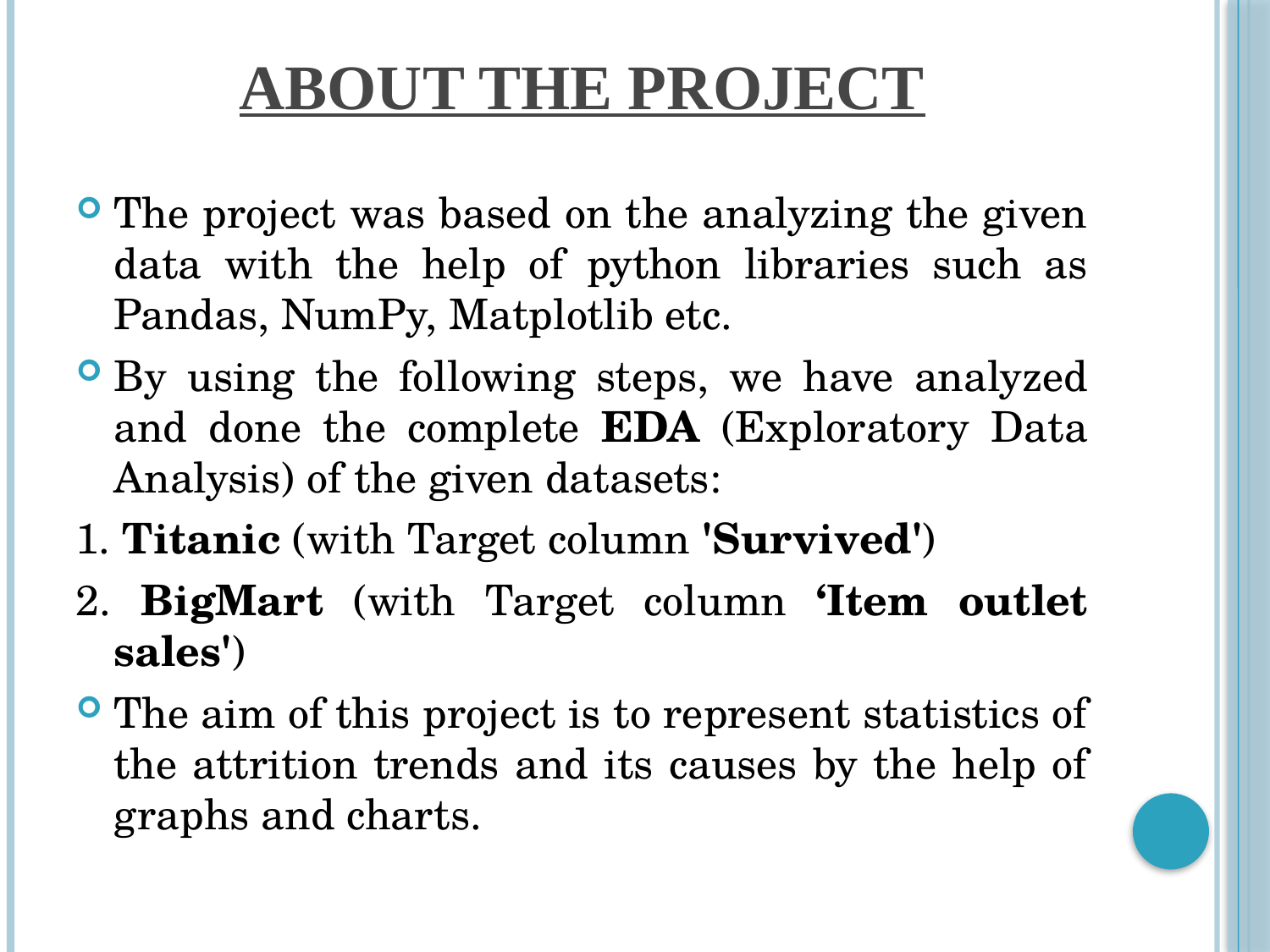

# ABOUT THE PROJECT
The project was based on the analyzing the given data with the help of python libraries such as Pandas, NumPy, Matplotlib etc.
By using the following steps, we have analyzed and done the complete EDA (Exploratory Data Analysis) of the given datasets:
1. Titanic (with Target column 'Survived')
2. BigMart (with Target column ‘Item outlet sales')
The aim of this project is to represent statistics of the attrition trends and its causes by the help of graphs and charts.